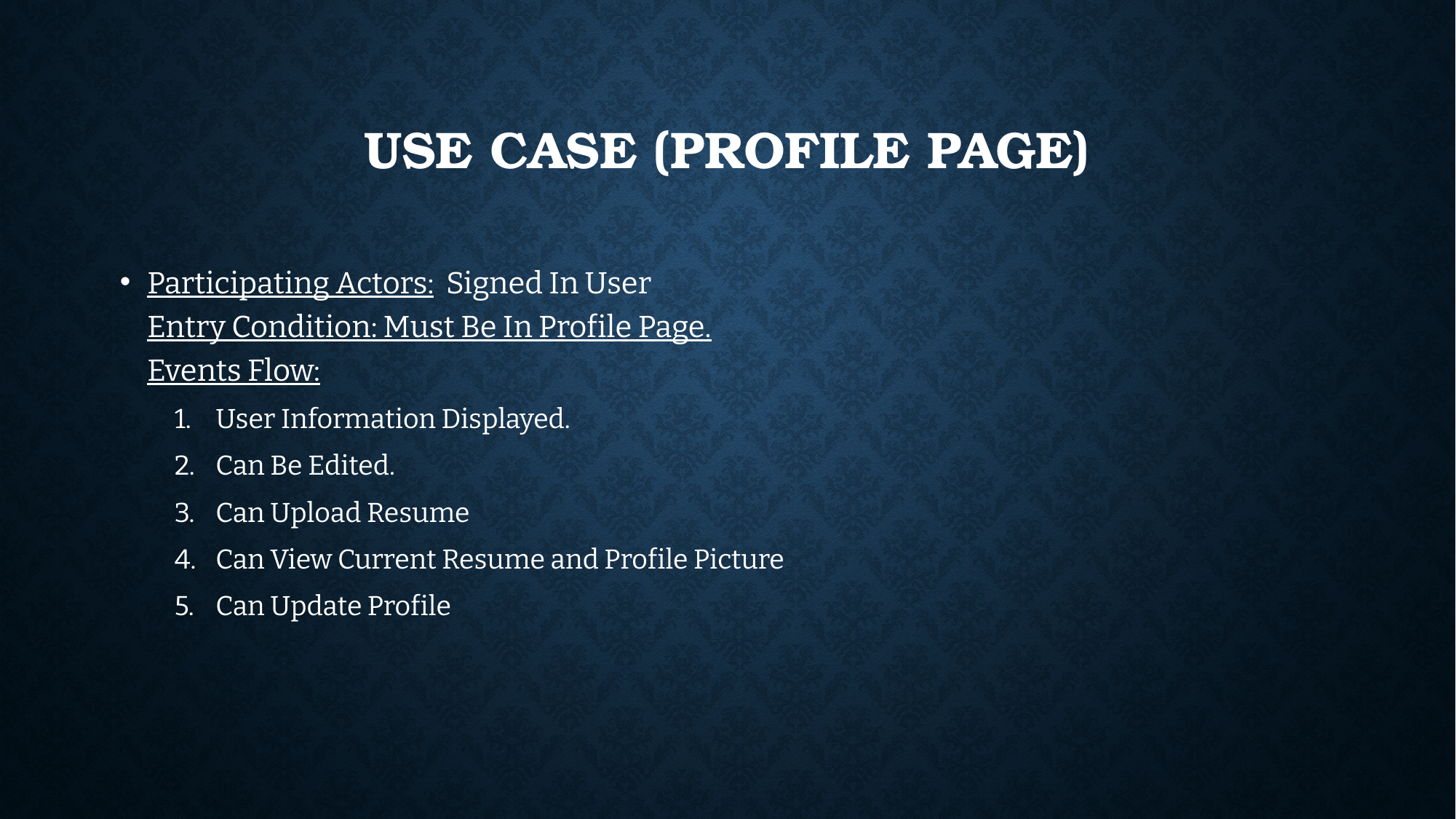

# Use Case (Profile page)
Participating Actors:  Signed In User
Entry Condition: Must Be In Profile Page.
Events Flow:
User Information Displayed.
Can Be Edited.
Can Upload Resume
Can View Current Resume and Profile Picture
Can Update Profile